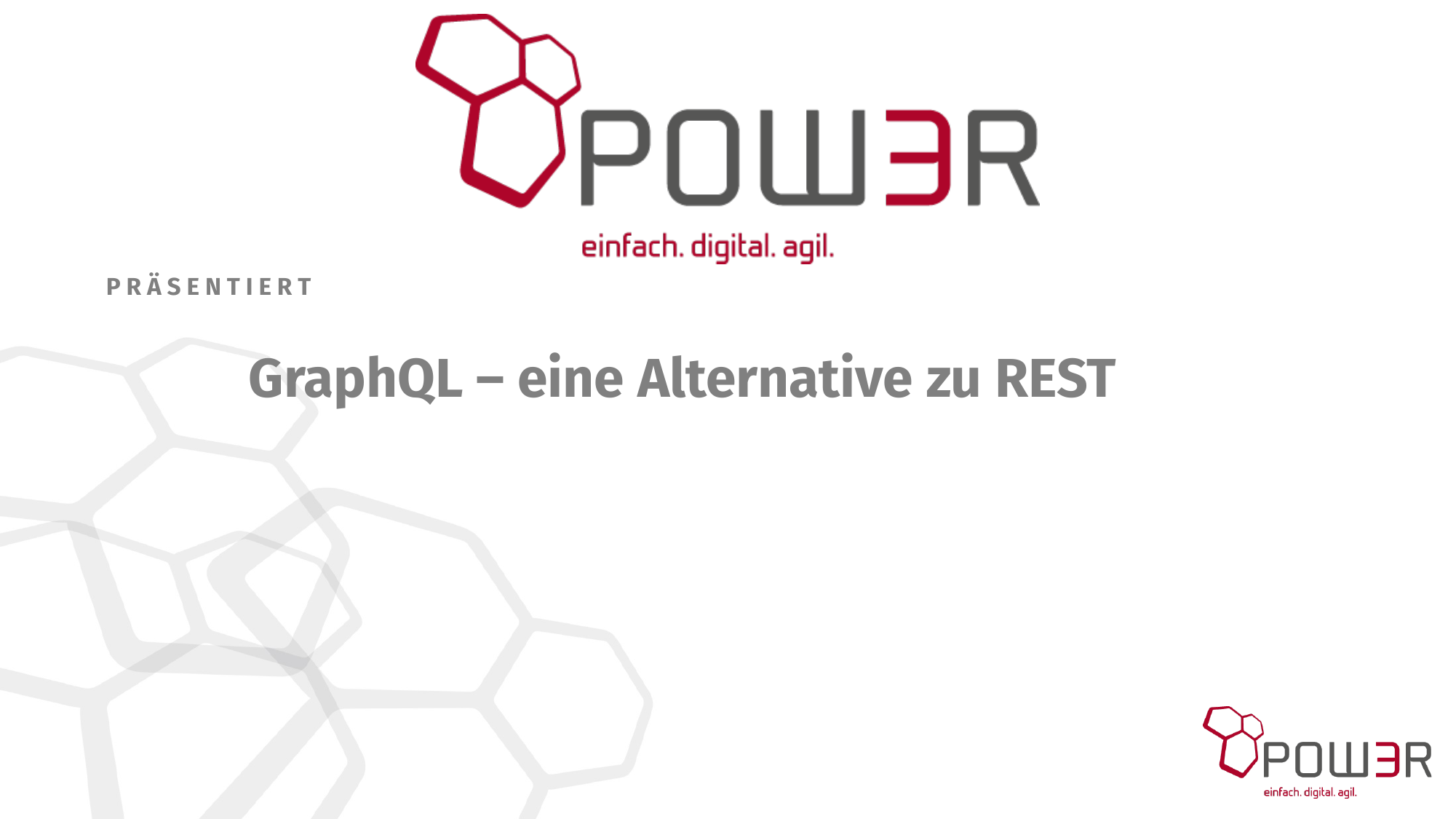

# GraphQL – eine Alternative zu REST